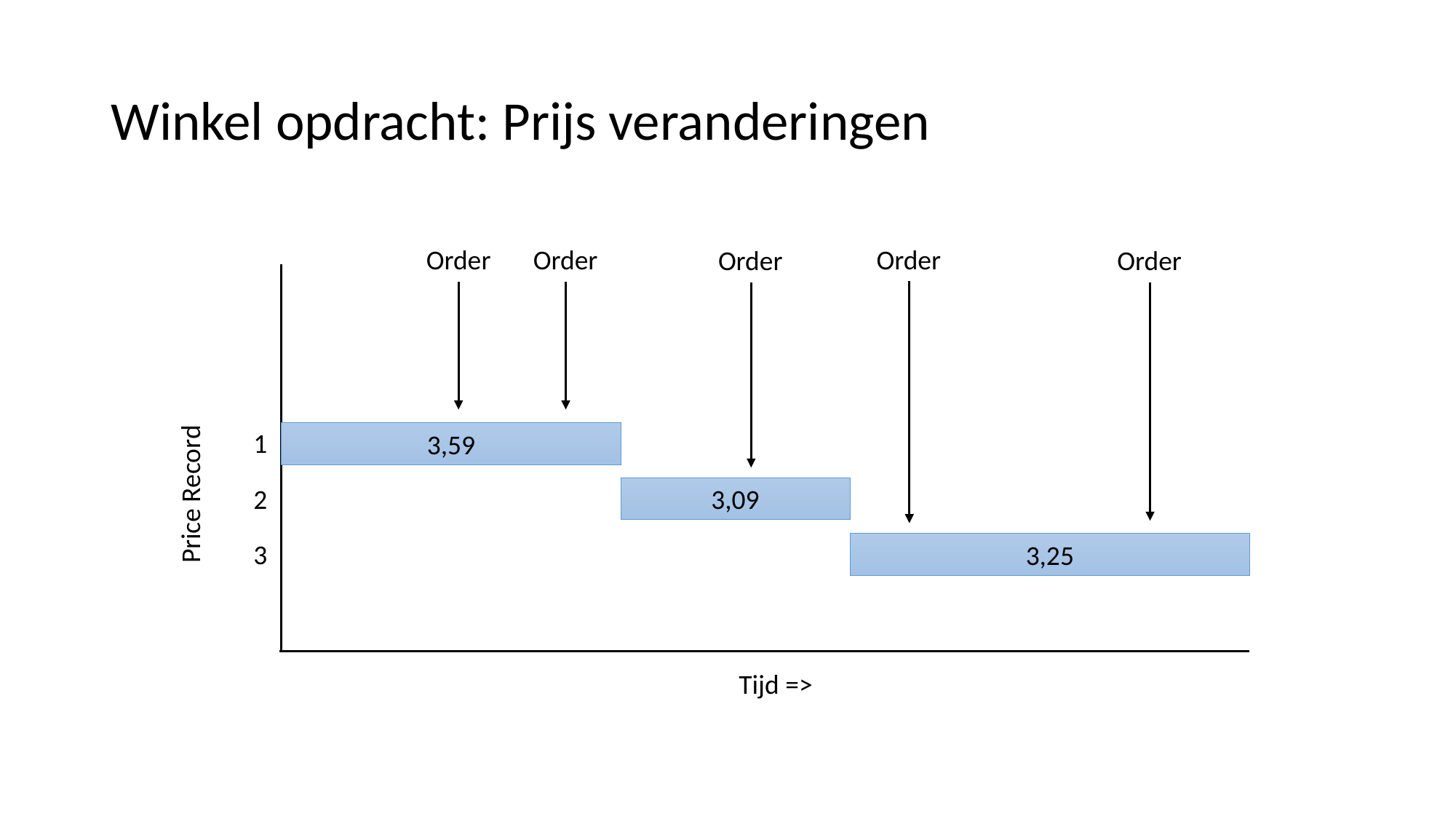

# Winkel opdracht: Prijs veranderingen
Order
Order
Order
Order
Order
1
3,59
Price Record
2
3,09
3
3,25
Tijd =>